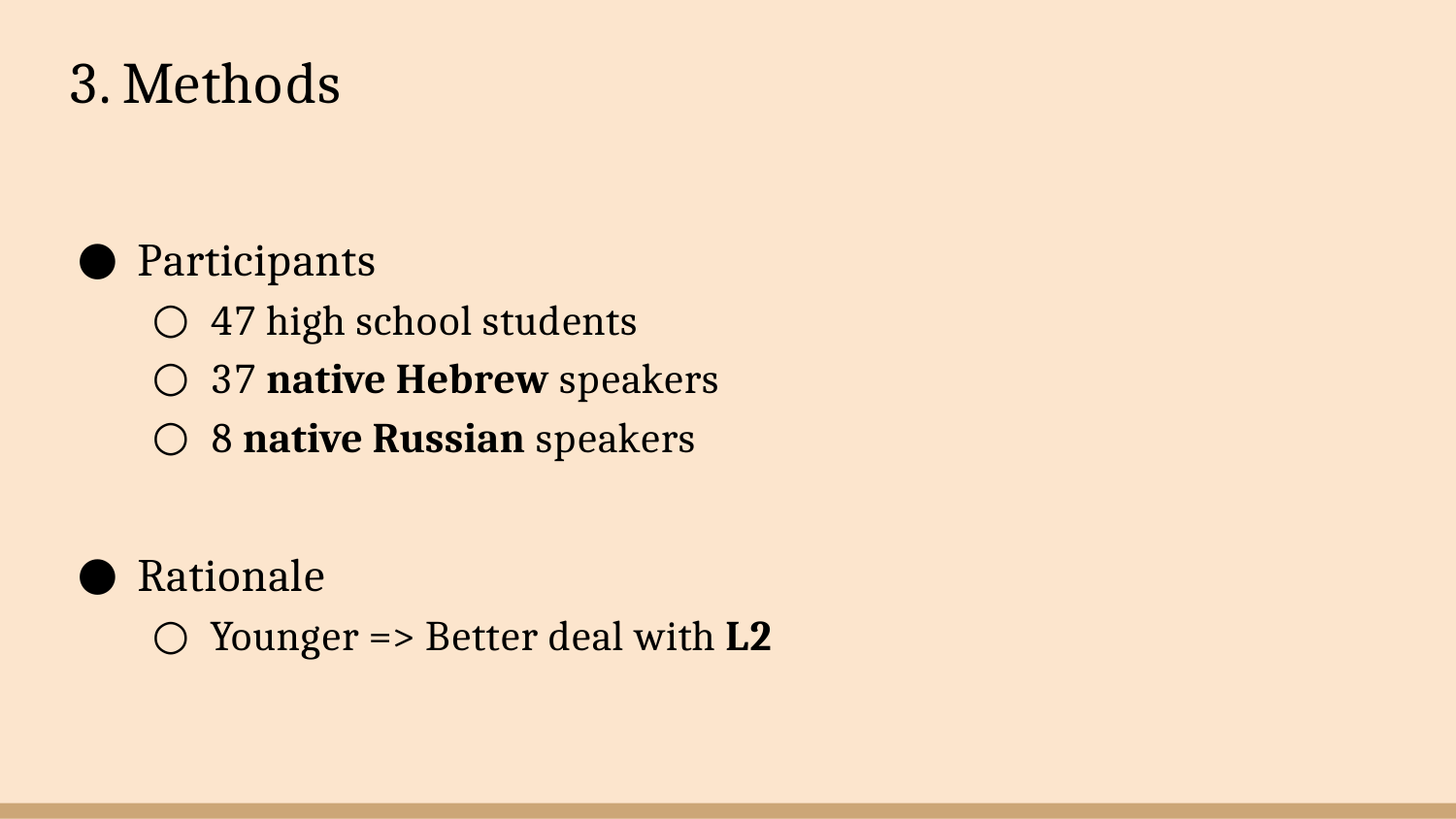

3. Methods
Participants
47 high school students
37 native Hebrew speakers
8 native Russian speakers

Rationale
Younger => Better deal with L2